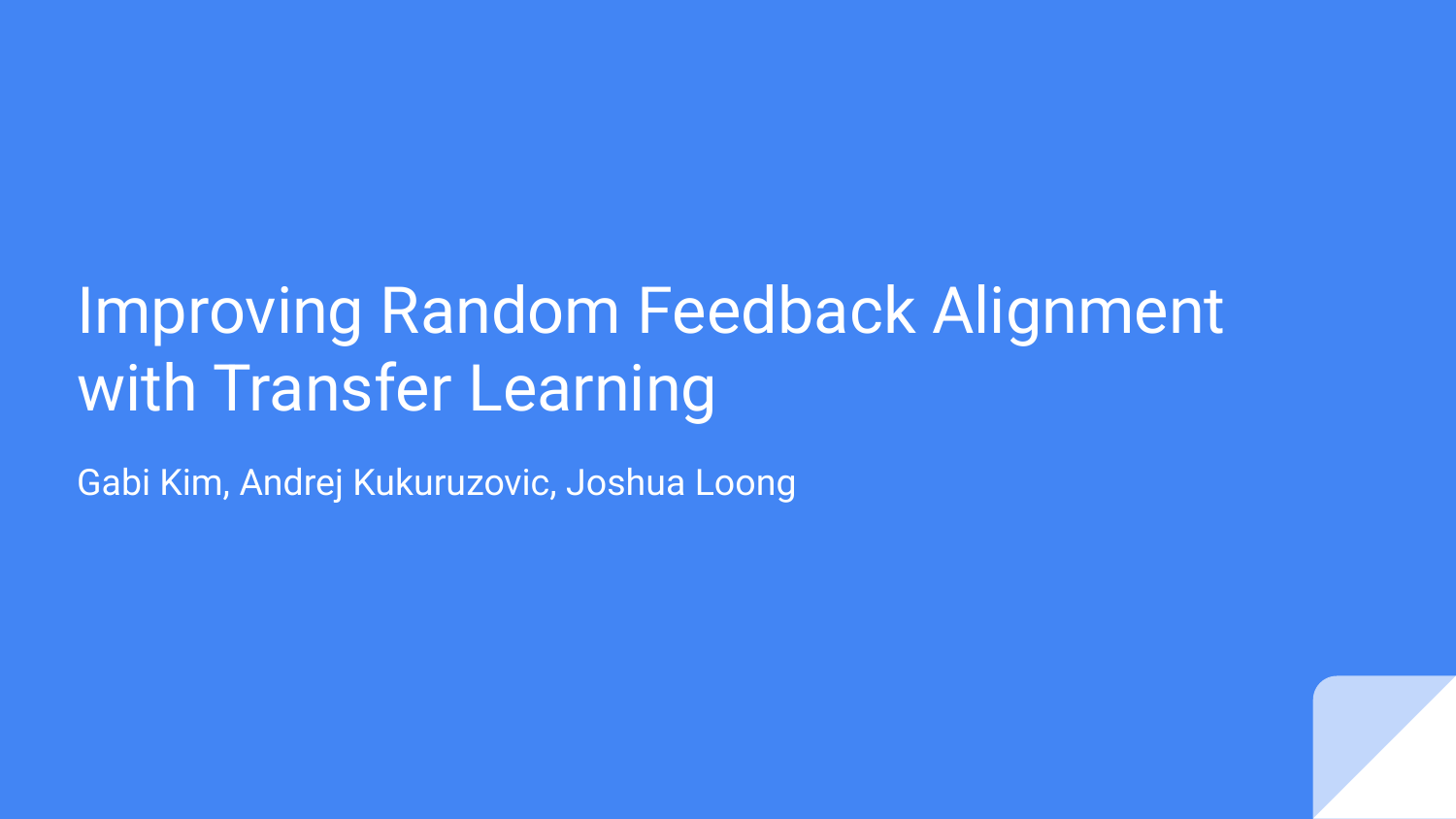

# Improving Random Feedback Alignment with Transfer Learning
Gabi Kim, Andrej Kukuruzovic, Joshua Loong